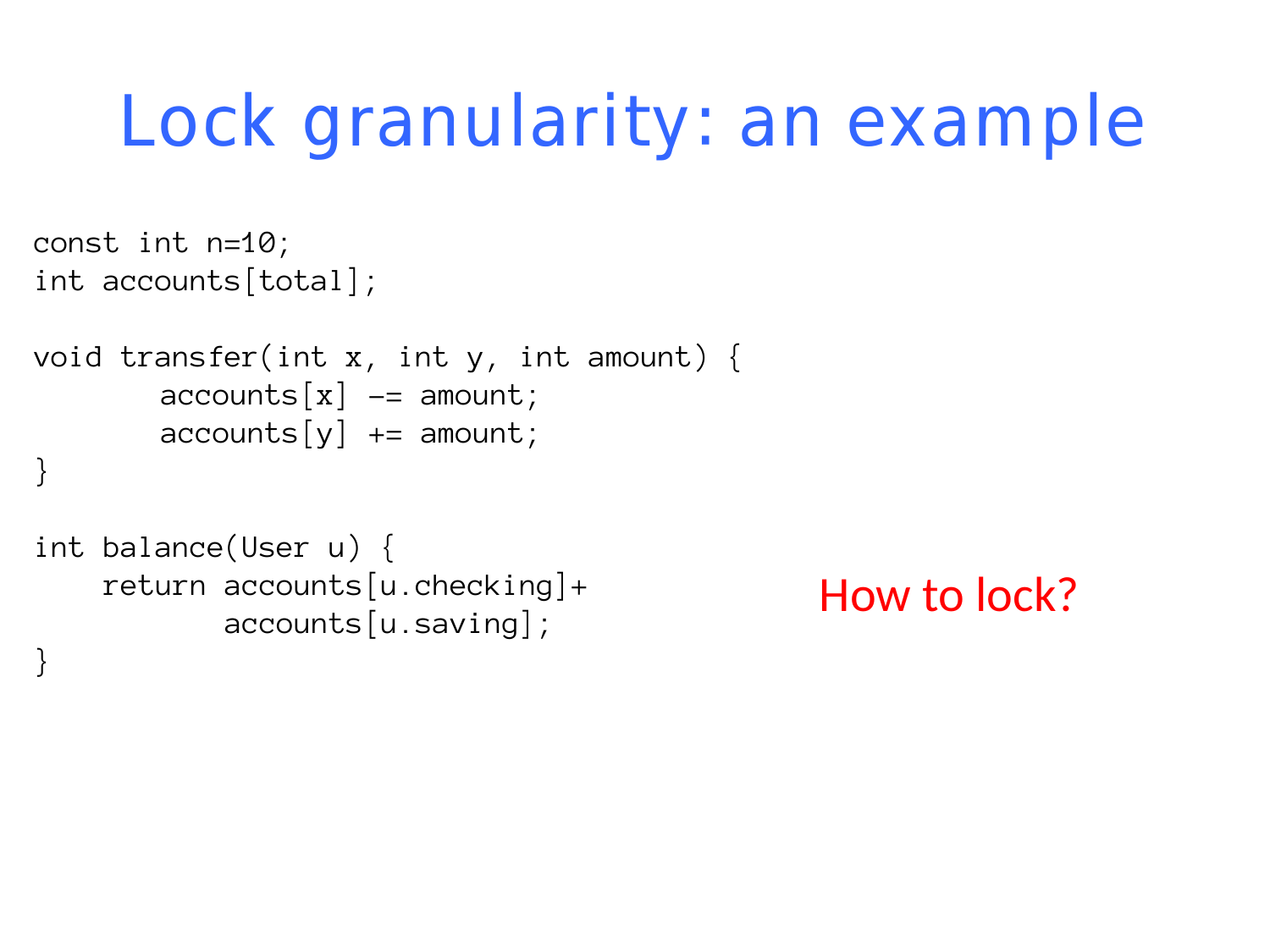

# Lock granularity: an example
const int n=10;
int accounts[total];

void transfer(int x, int y, int amount) {
	accounts[x] -= amount;
	accounts[y] += amount;
}

int balance(User u) {
    return accounts[u.checking]+
           accounts[u.saving];
}

How to lock?